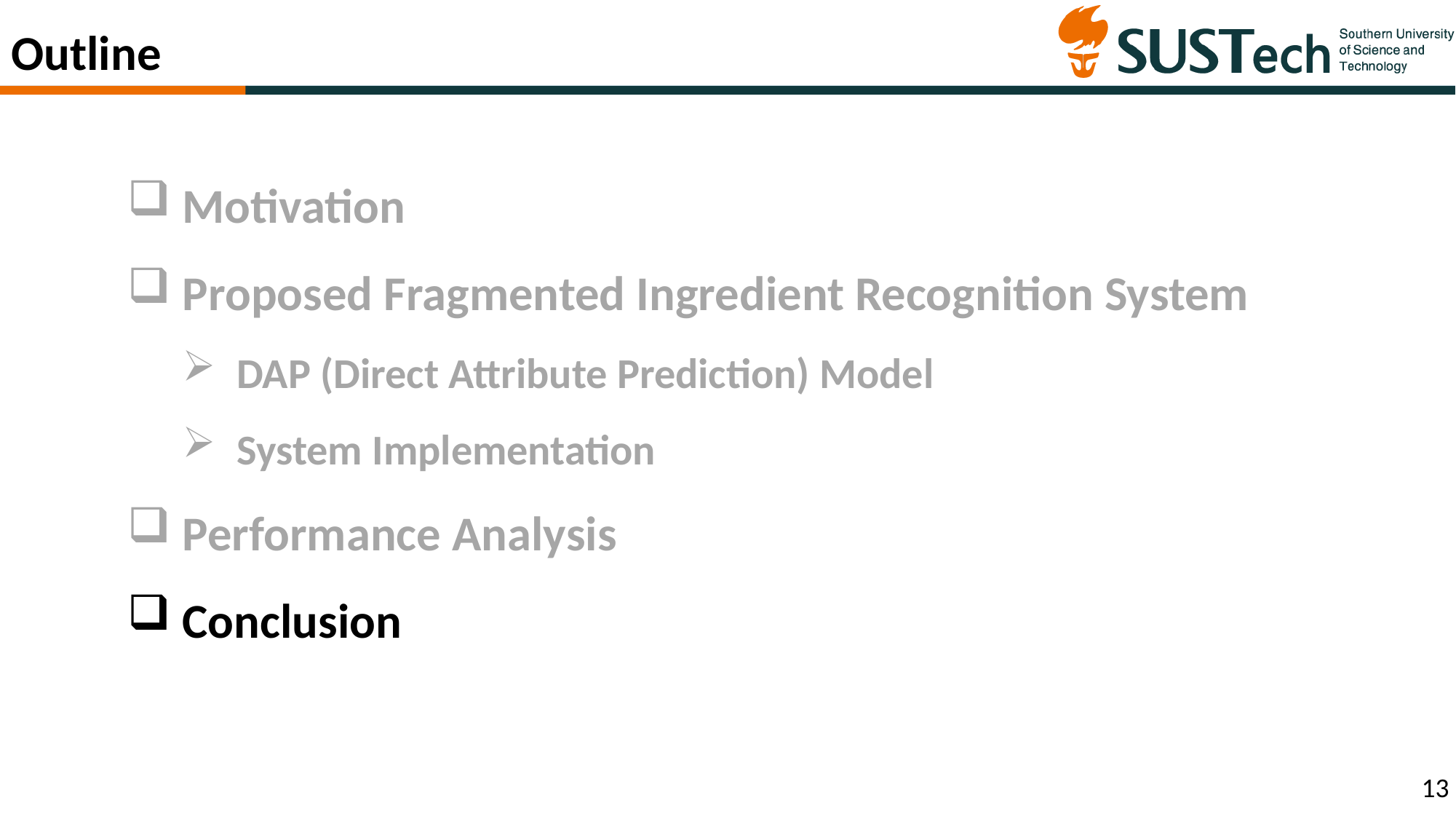

Outline
Motivation
Proposed Fragmented Ingredient Recognition System
DAP (Direct Attribute Prediction) Model
System Implementation
Performance Analysis
Conclusion
13